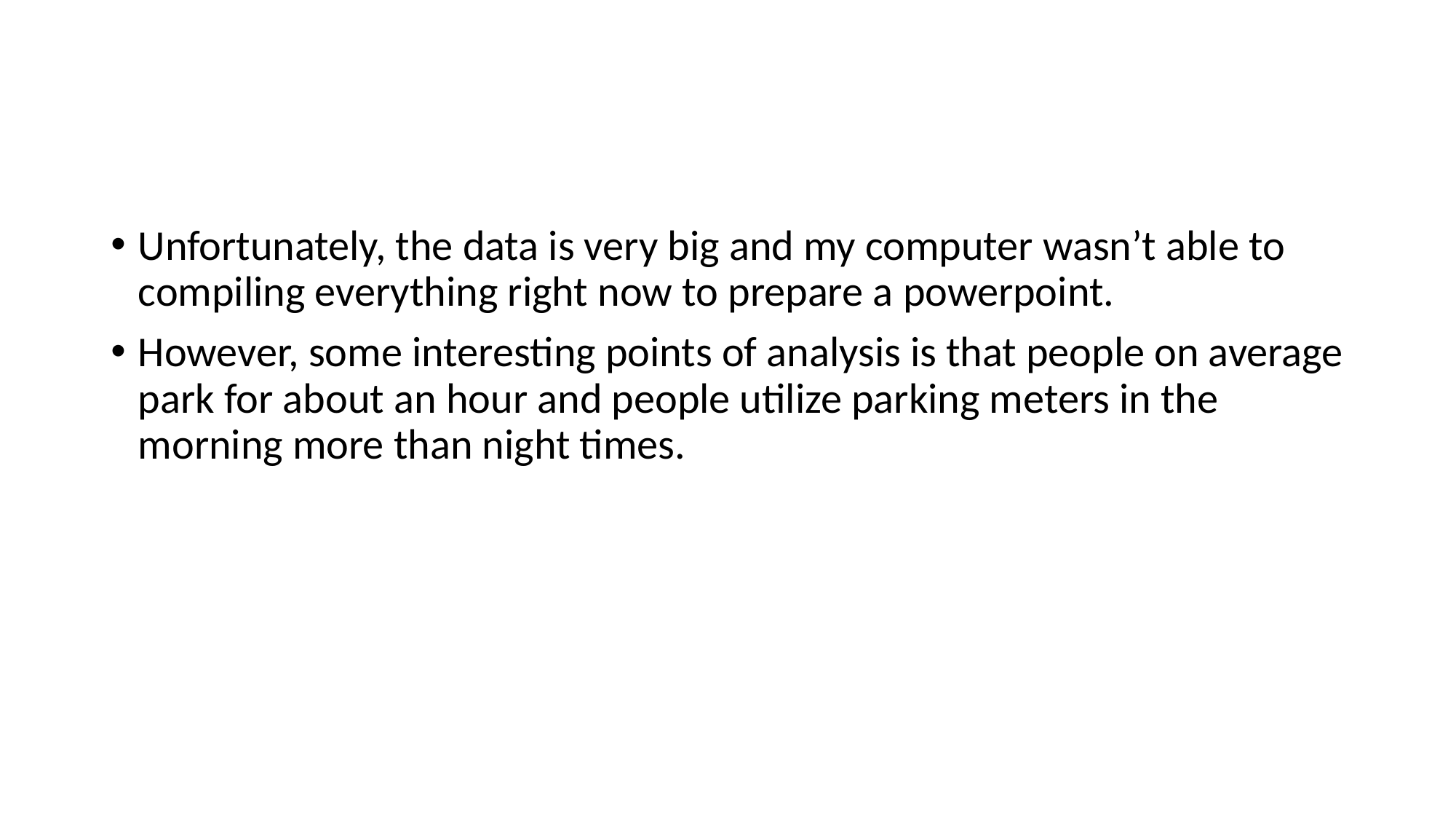

#
Unfortunately, the data is very big and my computer wasn’t able to compiling everything right now to prepare a powerpoint.
However, some interesting points of analysis is that people on average park for about an hour and people utilize parking meters in the morning more than night times.